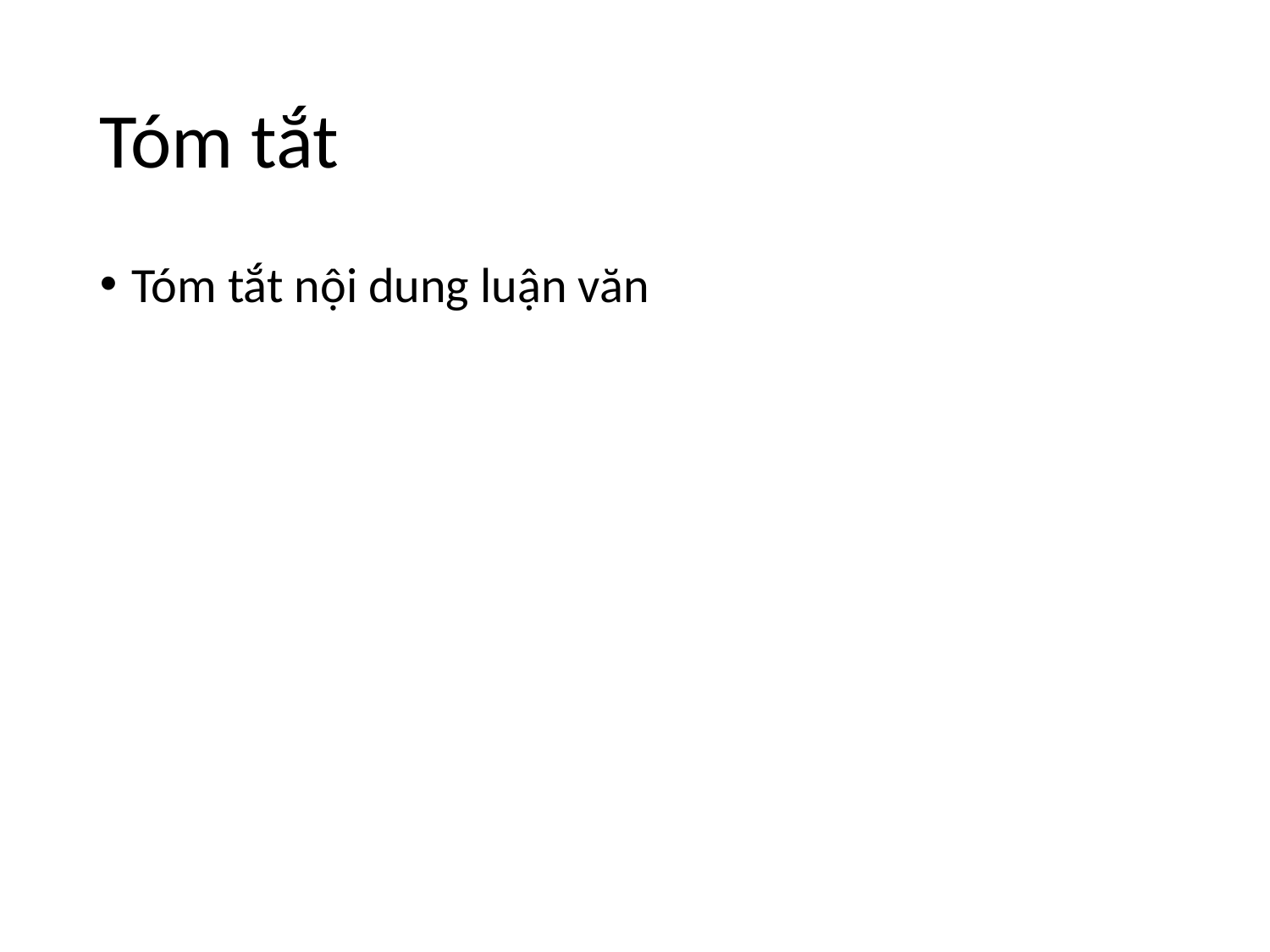

Tóm tắt
Tóm tắt nội dung luận văn